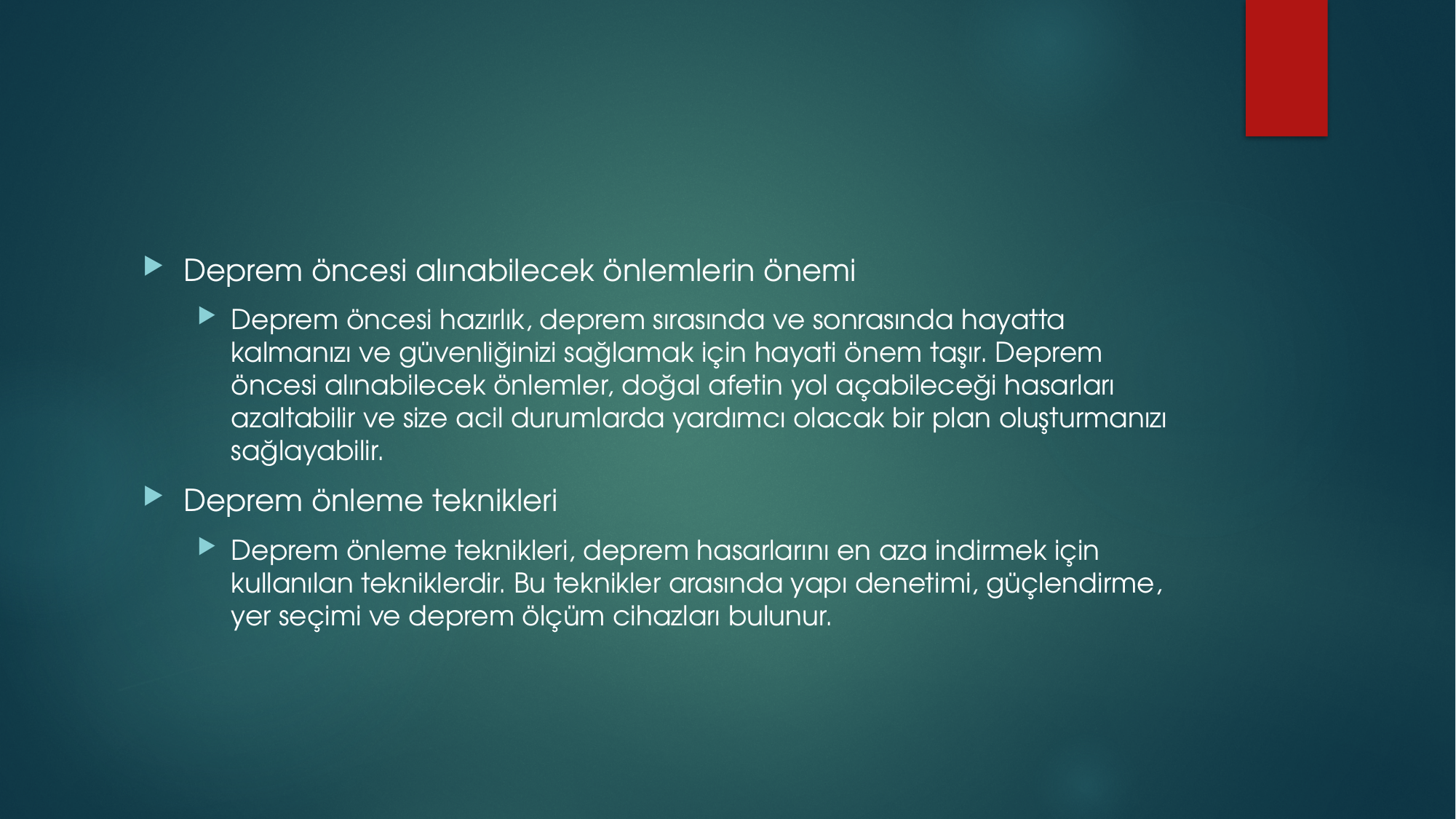

#
Deprem öncesi alınabilecek önlemlerin önemi
Deprem öncesi hazırlık, deprem sırasında ve sonrasında hayatta kalmanızı ve güvenliğinizi sağlamak için hayati önem taşır. Deprem öncesi alınabilecek önlemler, doğal afetin yol açabileceği hasarları azaltabilir ve size acil durumlarda yardımcı olacak bir plan oluşturmanızı sağlayabilir.
Deprem önleme teknikleri
Deprem önleme teknikleri, deprem hasarlarını en aza indirmek için kullanılan tekniklerdir. Bu teknikler arasında yapı denetimi, güçlendirme, yer seçimi ve deprem ölçüm cihazları bulunur.